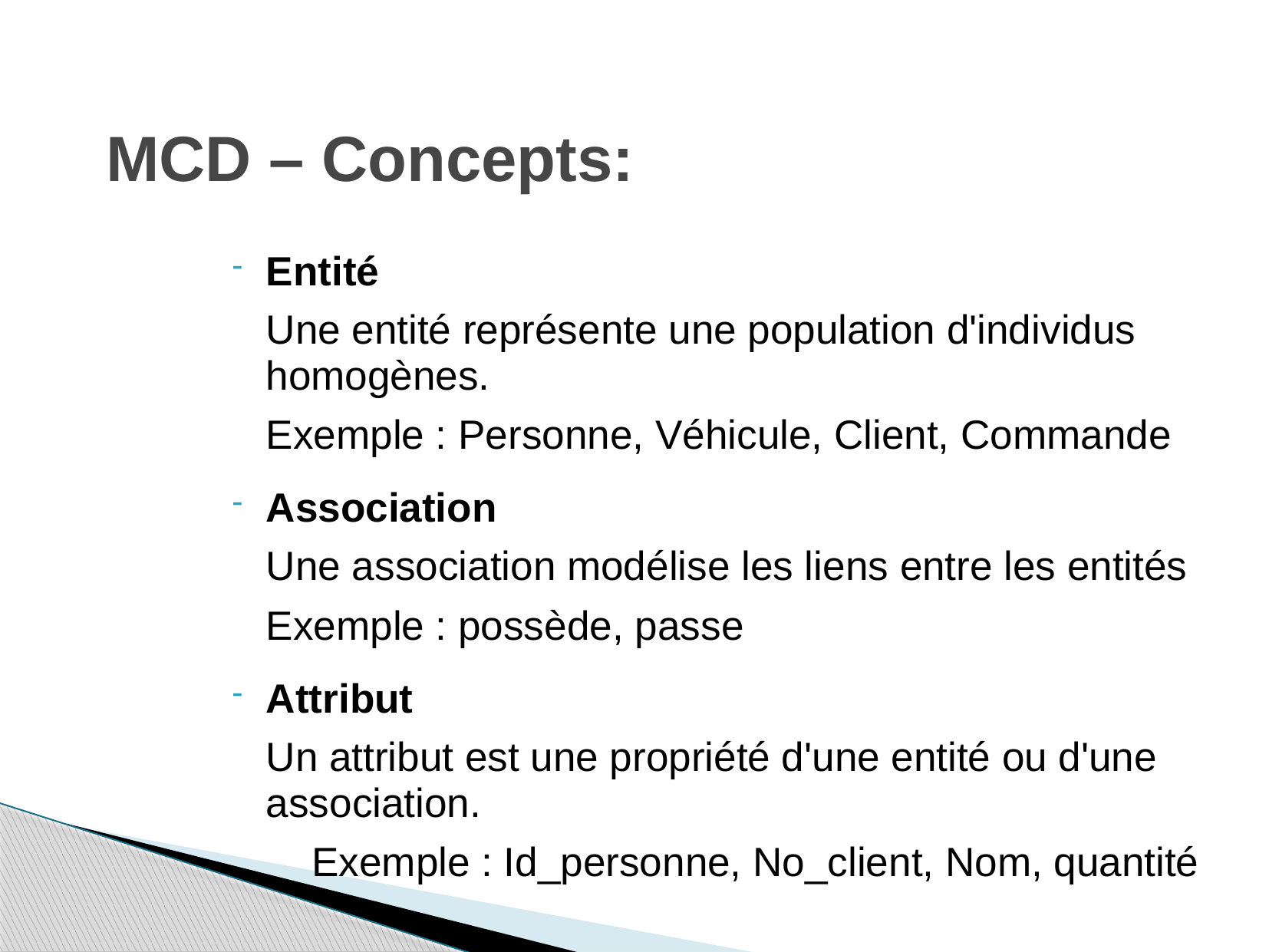

# MCD – Concepts:
Entité
	Une entité représente une population d'individus homogènes.
	Exemple : Personne, Véhicule, Client, Commande
Association
	Une association modélise les liens entre les entités
	Exemple : possède, passe
Attribut
	Un attribut est une propriété d'une entité ou d'une association.
       Exemple : Id_personne, No_client, Nom, quantité